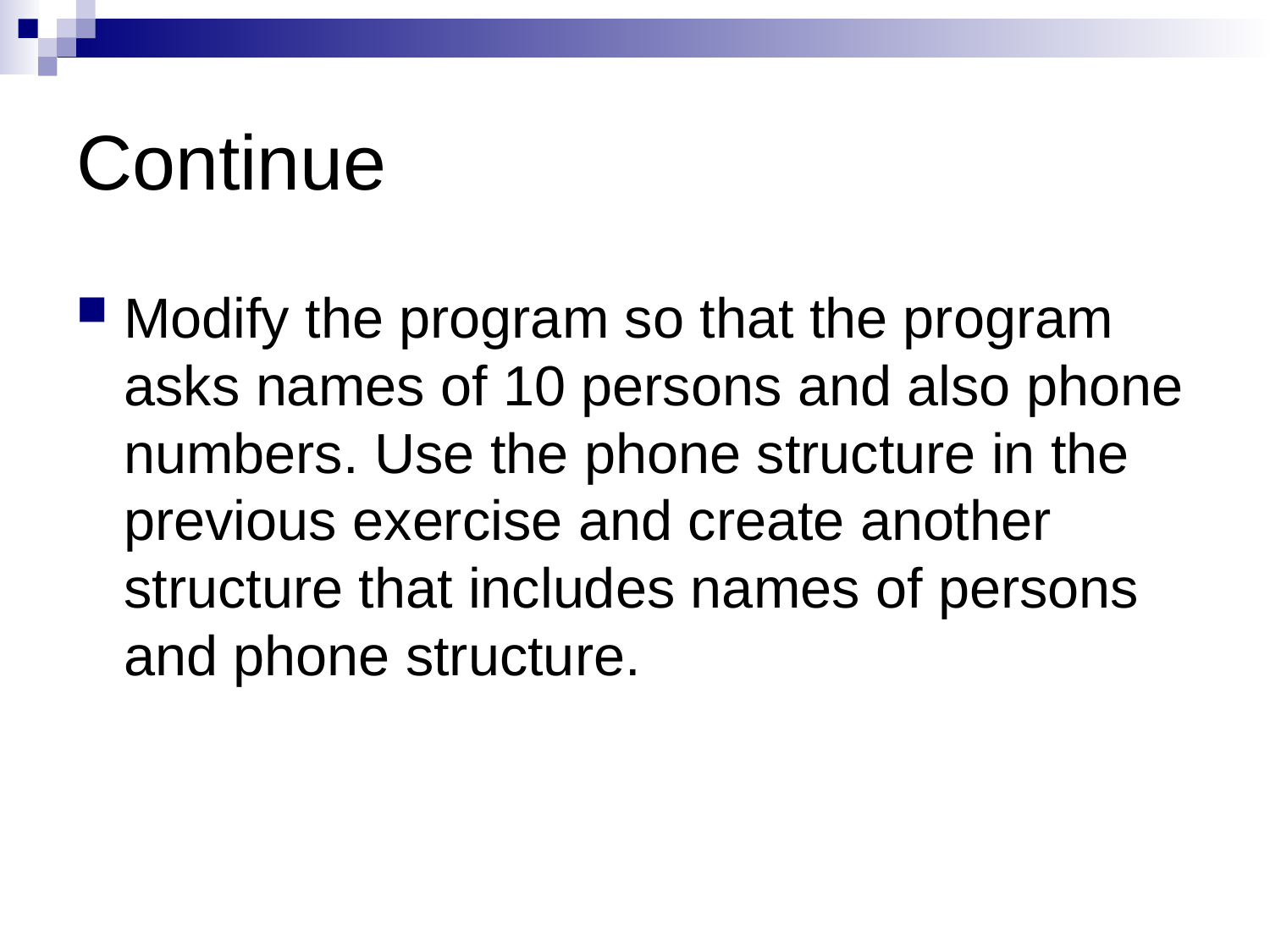

# Continue
Modify the program so that the program asks names of 10 persons and also phone numbers. Use the phone structure in the previous exercise and create another structure that includes names of persons and phone structure.